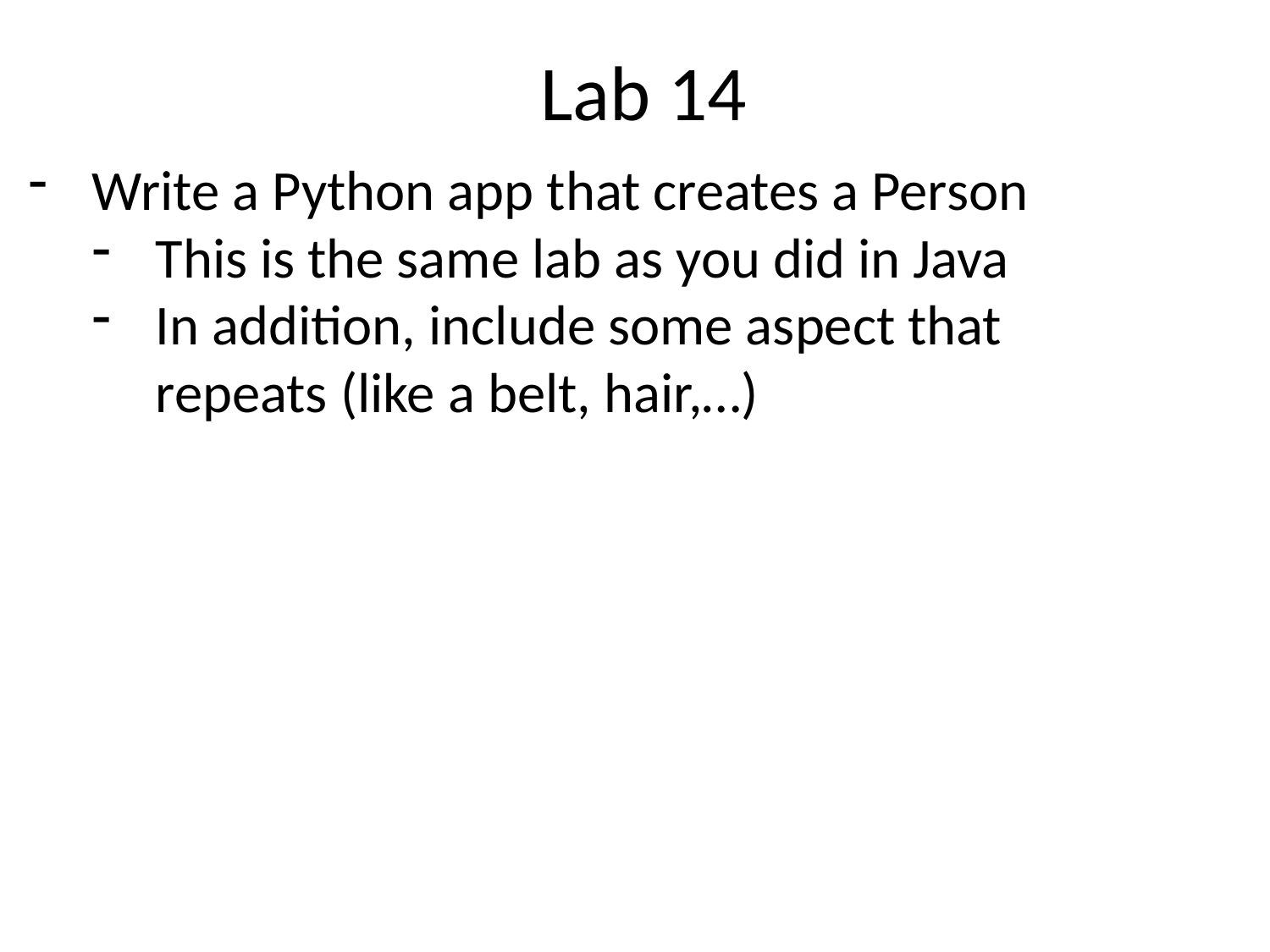

# Lab 14
Write a Python app that creates a Person
This is the same lab as you did in Java
In addition, include some aspect that repeats (like a belt, hair,…)